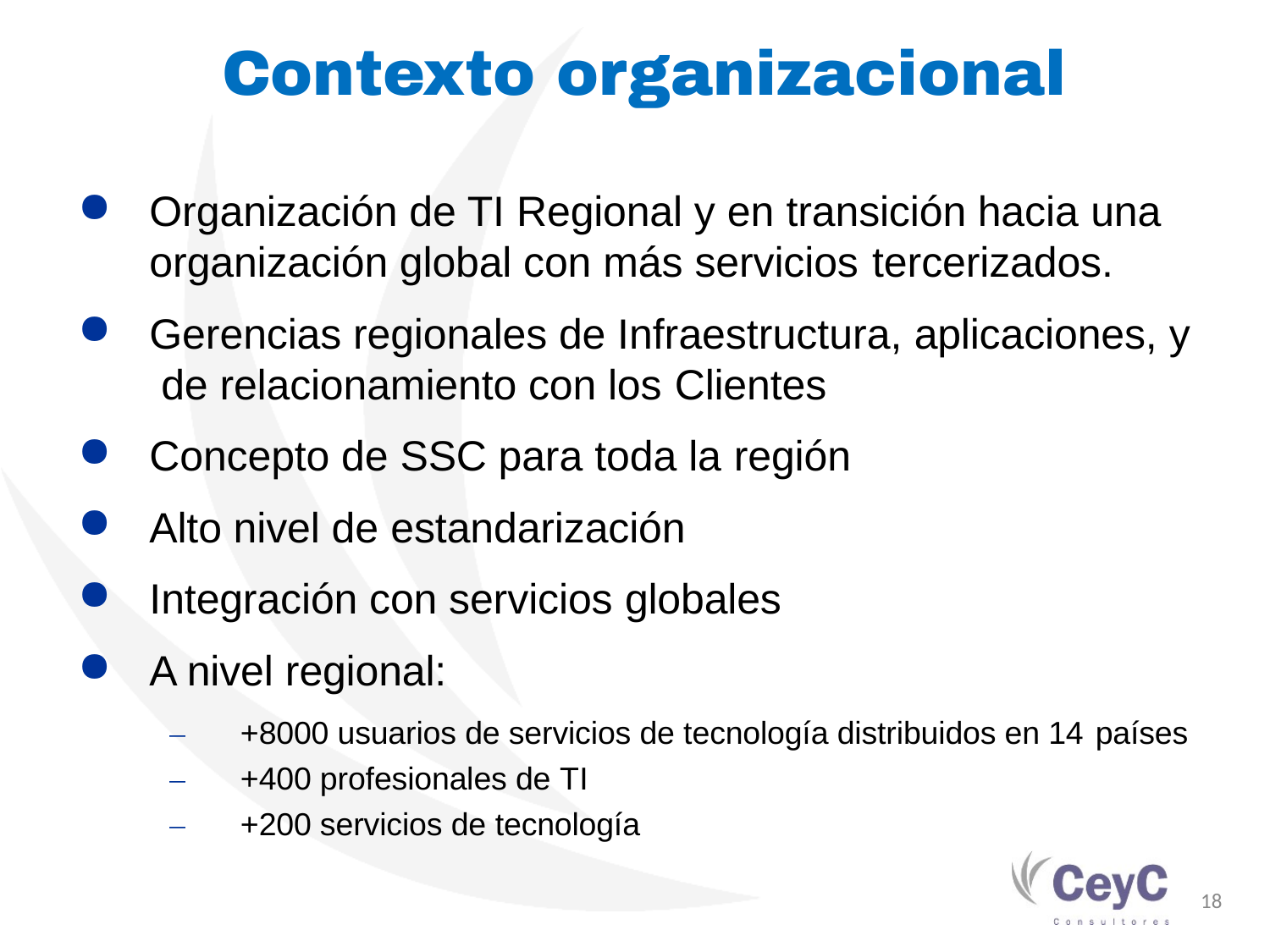

# Contexto organizacional
Organización de TI Regional y en transición hacia una
organización global con más servicios tercerizados.
Gerencias regionales de Infraestructura, aplicaciones, y  de relacionamiento con los Clientes
Concepto de SSC para toda la región
Alto nivel de estandarización
Integración con servicios globales
A nivel regional:
+8000 usuarios de servicios de tecnología distribuidos en 14 países
+400 profesionales de TI
+200 servicios de tecnología

18